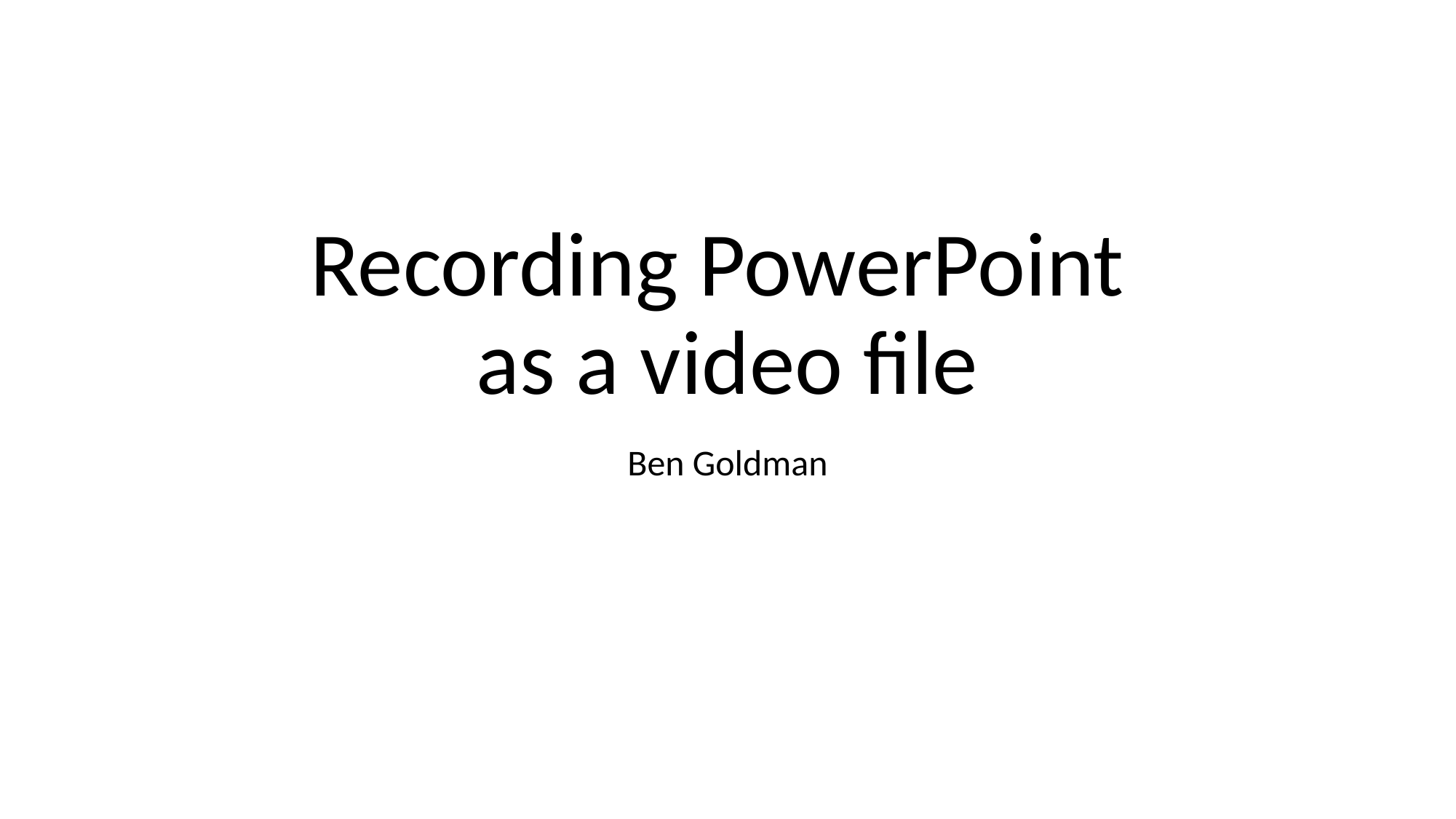

# Recording PowerPoint as a video file
Ben Goldman